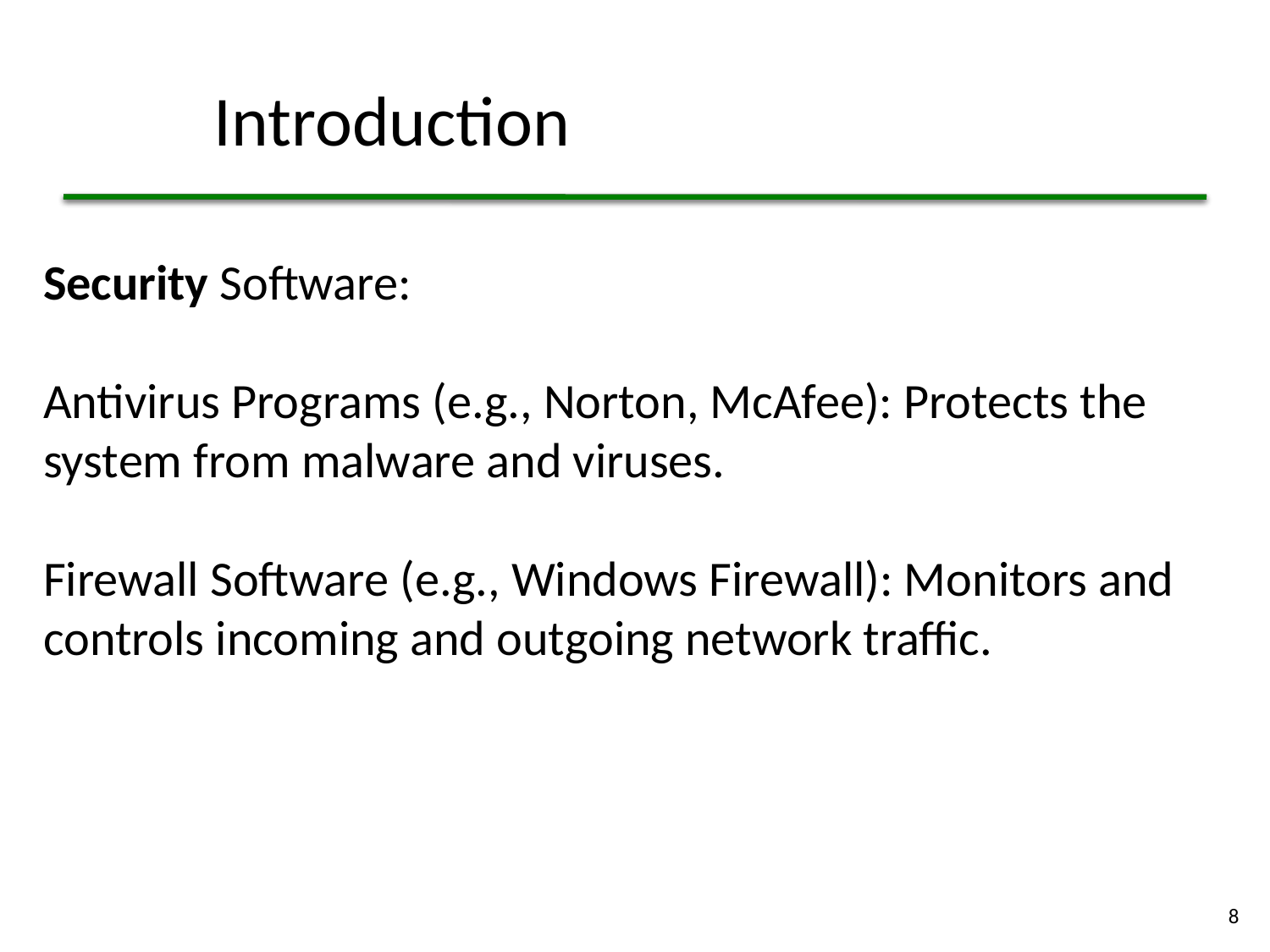

# Introduction
Security Software:

Antivirus Programs (e.g., Norton, McAfee): Protects the system from malware and viruses.

Firewall Software (e.g., Windows Firewall): Monitors and controls incoming and outgoing network traffic.

8